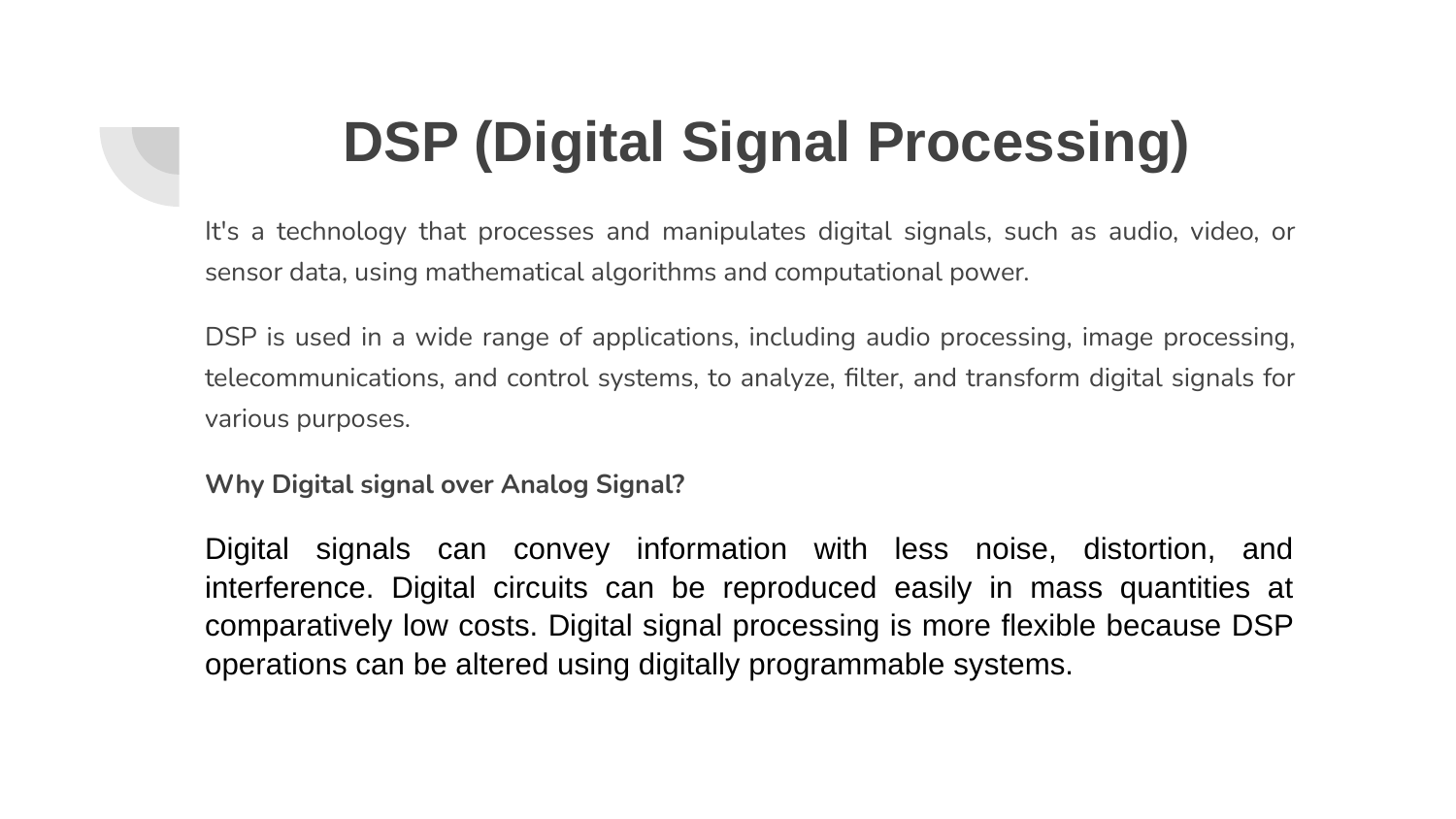

# DSP (Digital Signal Processing)
It's a technology that processes and manipulates digital signals, such as audio, video, or sensor data, using mathematical algorithms and computational power.
DSP is used in a wide range of applications, including audio processing, image processing, telecommunications, and control systems, to analyze, filter, and transform digital signals for various purposes.
Why Digital signal over Analog Signal?
Digital signals can convey information with less noise, distortion, and interference. Digital circuits can be reproduced easily in mass quantities at comparatively low costs. Digital signal processing is more flexible because DSP operations can be altered using digitally programmable systems.